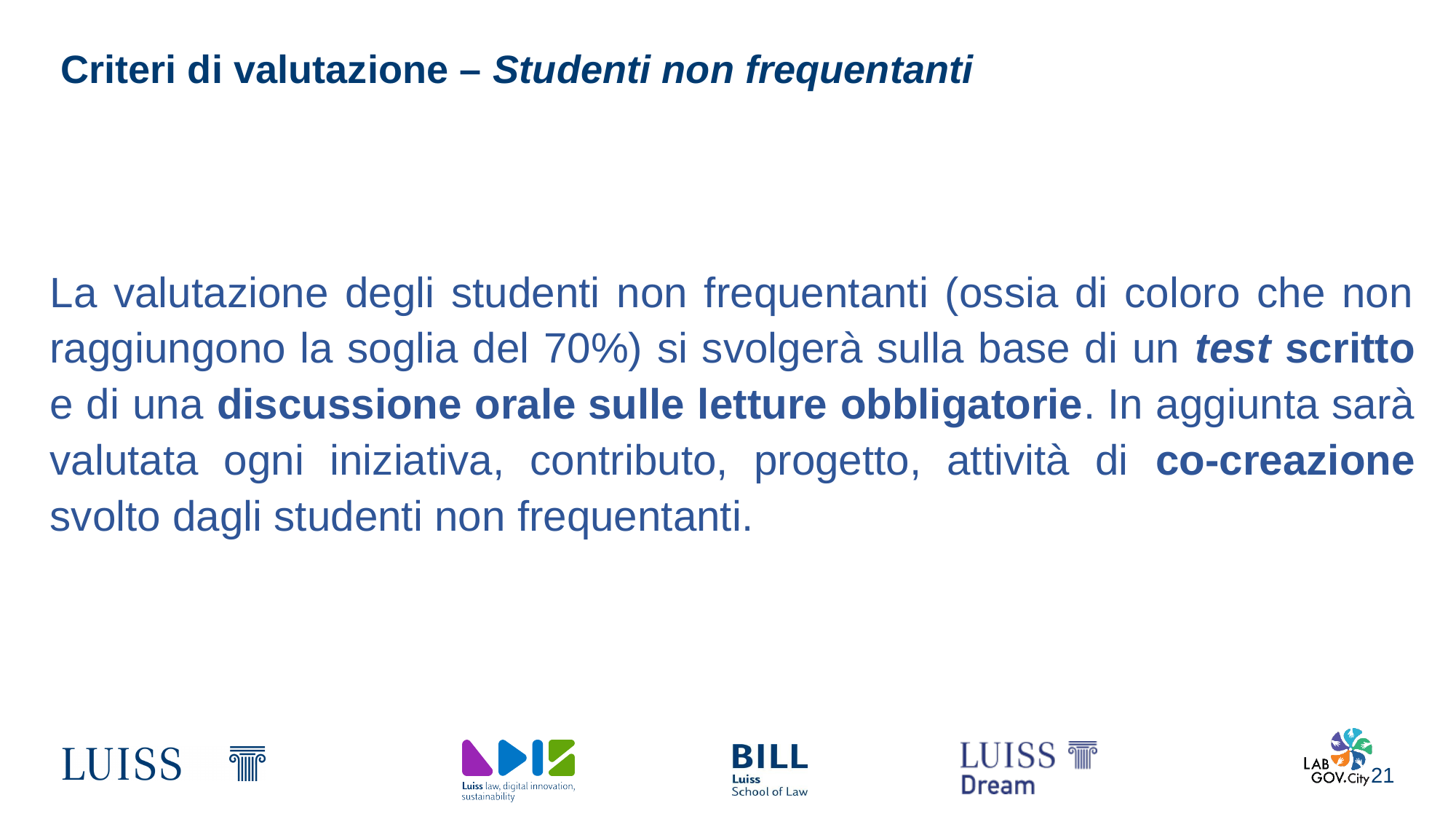

# Criteri di valutazione – Studenti non frequentanti
La valutazione degli studenti non frequentanti (ossia di coloro che non raggiungono la soglia del 70%) si svolgerà sulla base di un test scritto e di una discussione orale sulle letture obbligatorie. In aggiunta sarà valutata ogni iniziativa, contributo, progetto, attività di co-creazione svolto dagli studenti non frequentanti.
21